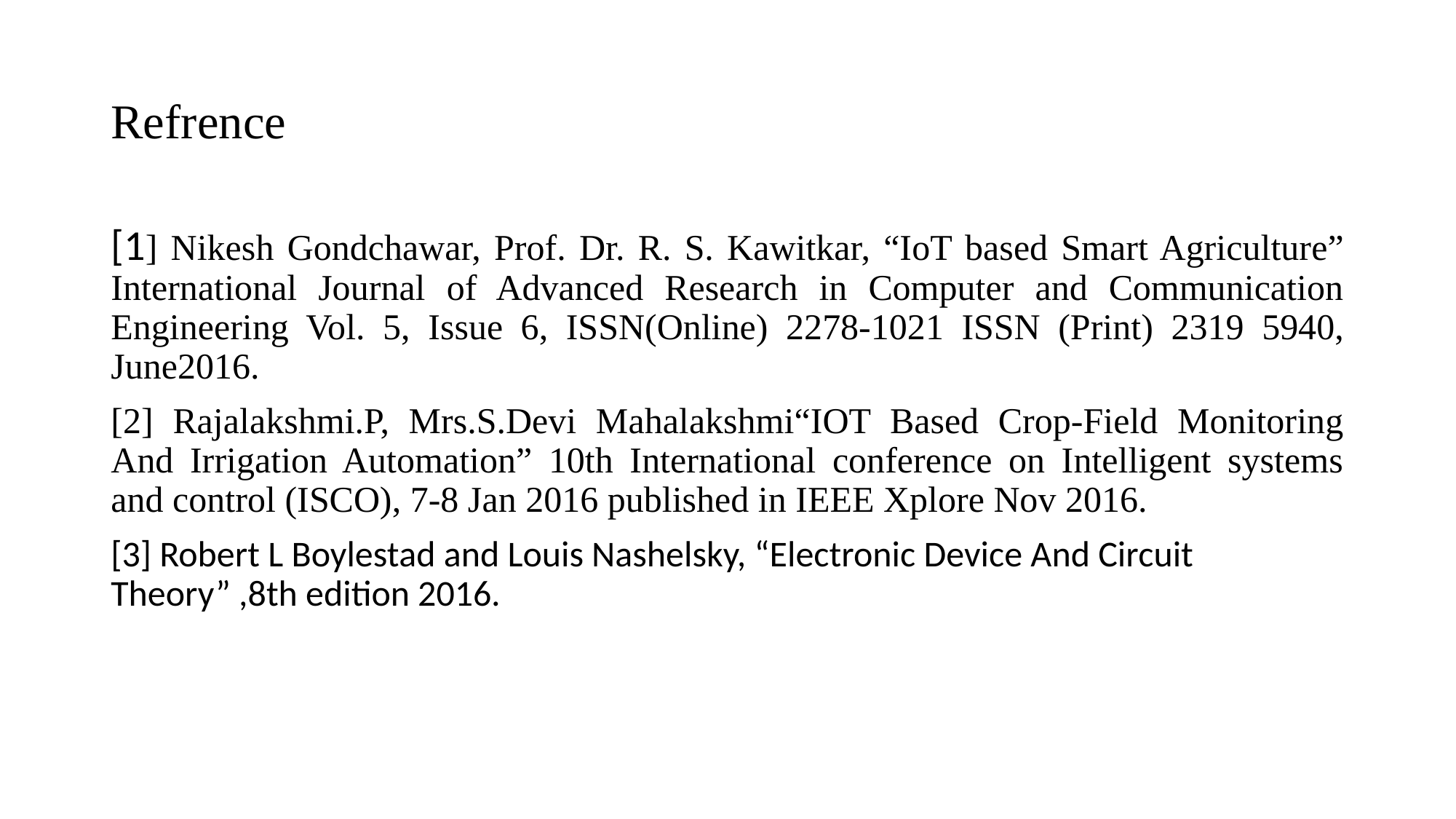

# Refrence
[1] Nikesh Gondchawar, Prof. Dr. R. S. Kawitkar, “IoT based Smart Agriculture” International Journal of Advanced Research in Computer and Communication Engineering Vol. 5, Issue 6, ISSN(Online) 2278-1021 ISSN (Print) 2319 5940, June2016.
[2] Rajalakshmi.P, Mrs.S.Devi Mahalakshmi“IOT Based Crop-Field Monitoring And Irrigation Automation” 10th International conference on Intelligent systems and control (ISCO), 7-8 Jan 2016 published in IEEE Xplore Nov 2016.
[3] Robert L Boylestad and Louis Nashelsky, “Electronic Device And Circuit Theory” ,8th edition 2016.